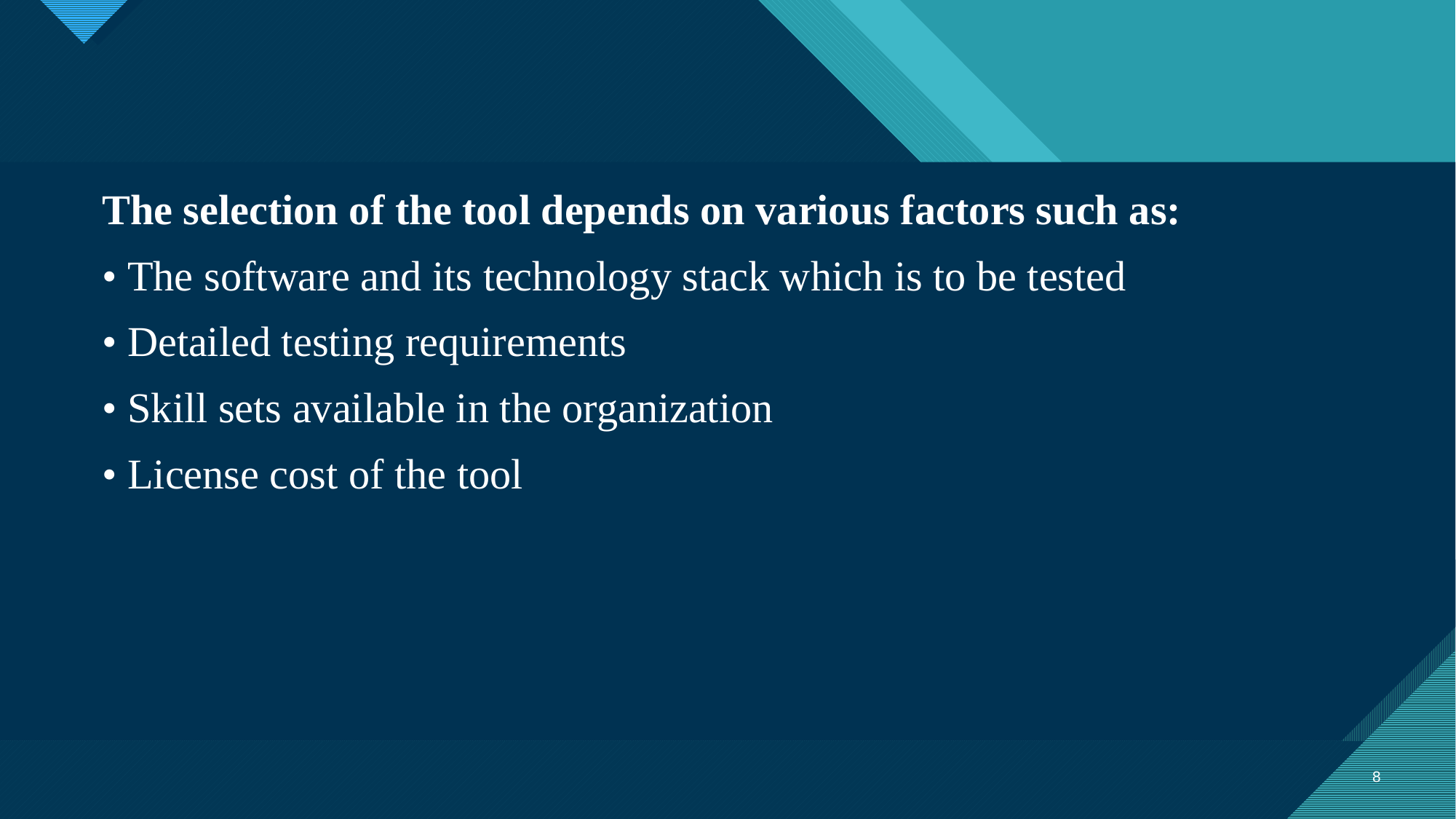

The selection of the tool depends on various factors such as:
• The software and its technology stack which is to be tested
• Detailed testing requirements
• Skill sets available in the organization
• License cost of the tool
8